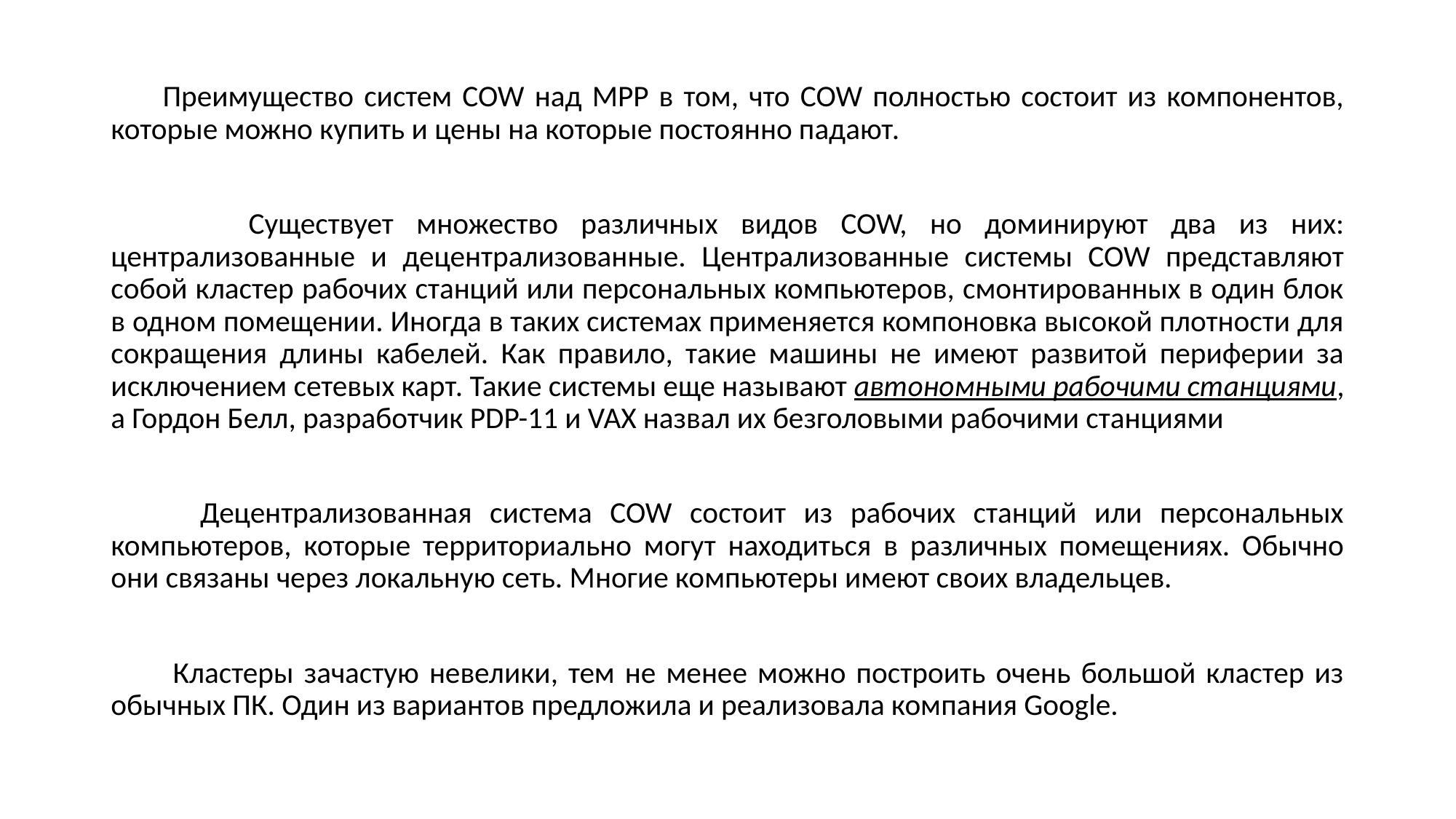

Преимущество систем COW над МРР в том, что COW полностью состоит из компонентов, которые можно купить и цены на которые постоянно падают.

      Существует множество различных видов COW, но доминируют два из них: централизованные и децентрализованные. Централизованные системы COW представляют собой кластер рабочих станций или персональных компьютеров, смонтированных в один блок в одном помещении. Иногда в таких системах применяется компоновка высокой плотности для сокращения длины кабелей. Как правило, такие машины не имеют развитой периферии за исключением сетевых карт. Такие системы еще называют автономными рабочими станциями, а Гордон Белл, разработчик PDP-11 и VAX назвал их безголовыми рабочими станциями

     Децентрализованная система COW состоит из рабочих станций или персональных компьютеров, которые территориально могут находиться в различных помещениях. Обычно они связаны через локальную сеть. Многие компьютеры имеют своих владельцев.

      Кластеры зачастую невелики, тем не менее можно построить очень большой кластер из обычных ПК. Один из вариантов предложила и реализовала компания Google.